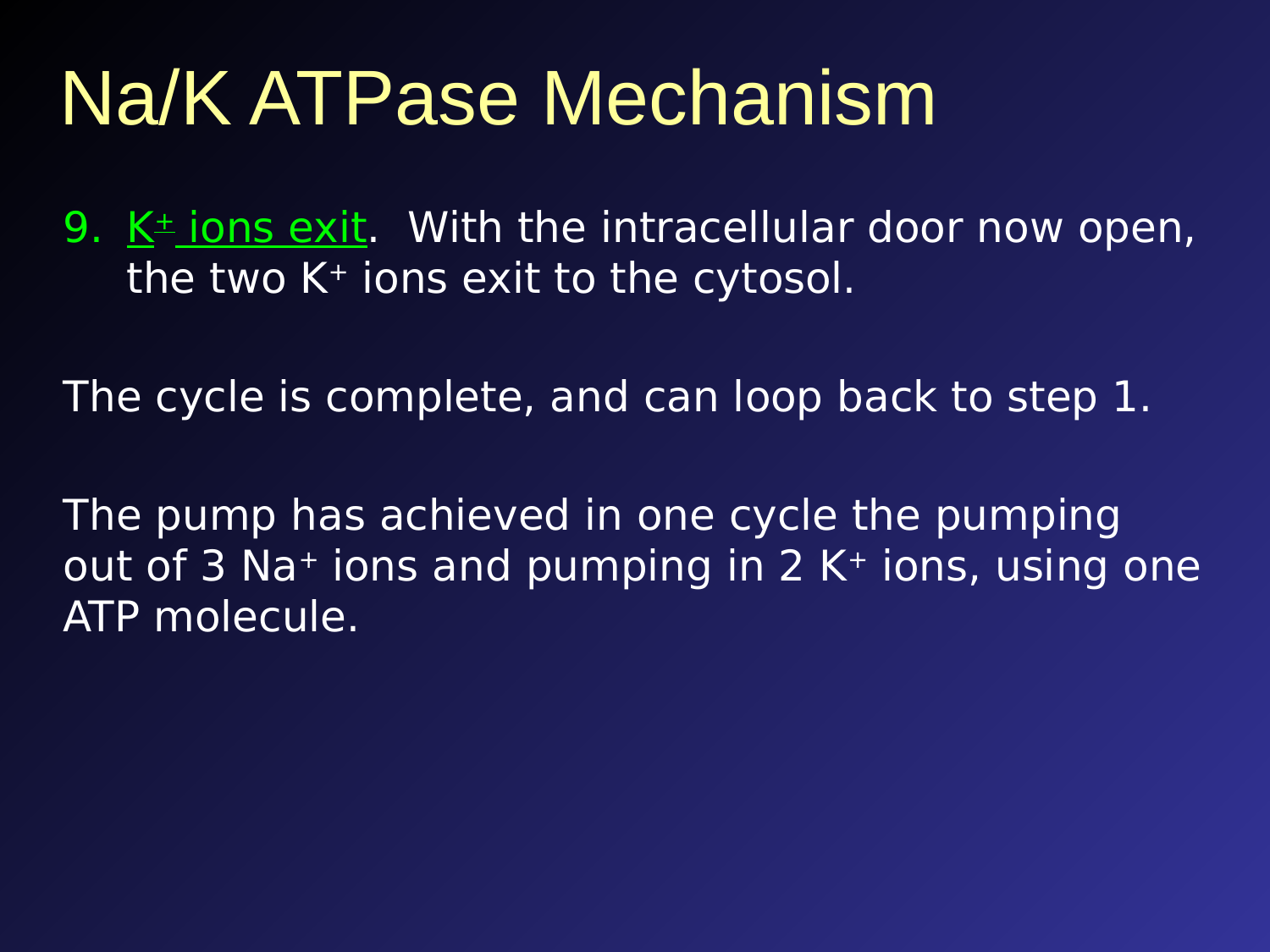

# Na/K ATPase Mechanism
K+ ions exit.  With the intracellular door now open, the two K+ ions exit to the cytosol.

The cycle is complete, and can loop back to step 1.

The pump has achieved in one cycle the pumping out of 3 Na+ ions and pumping in 2 K+ ions, using one ATP molecule.